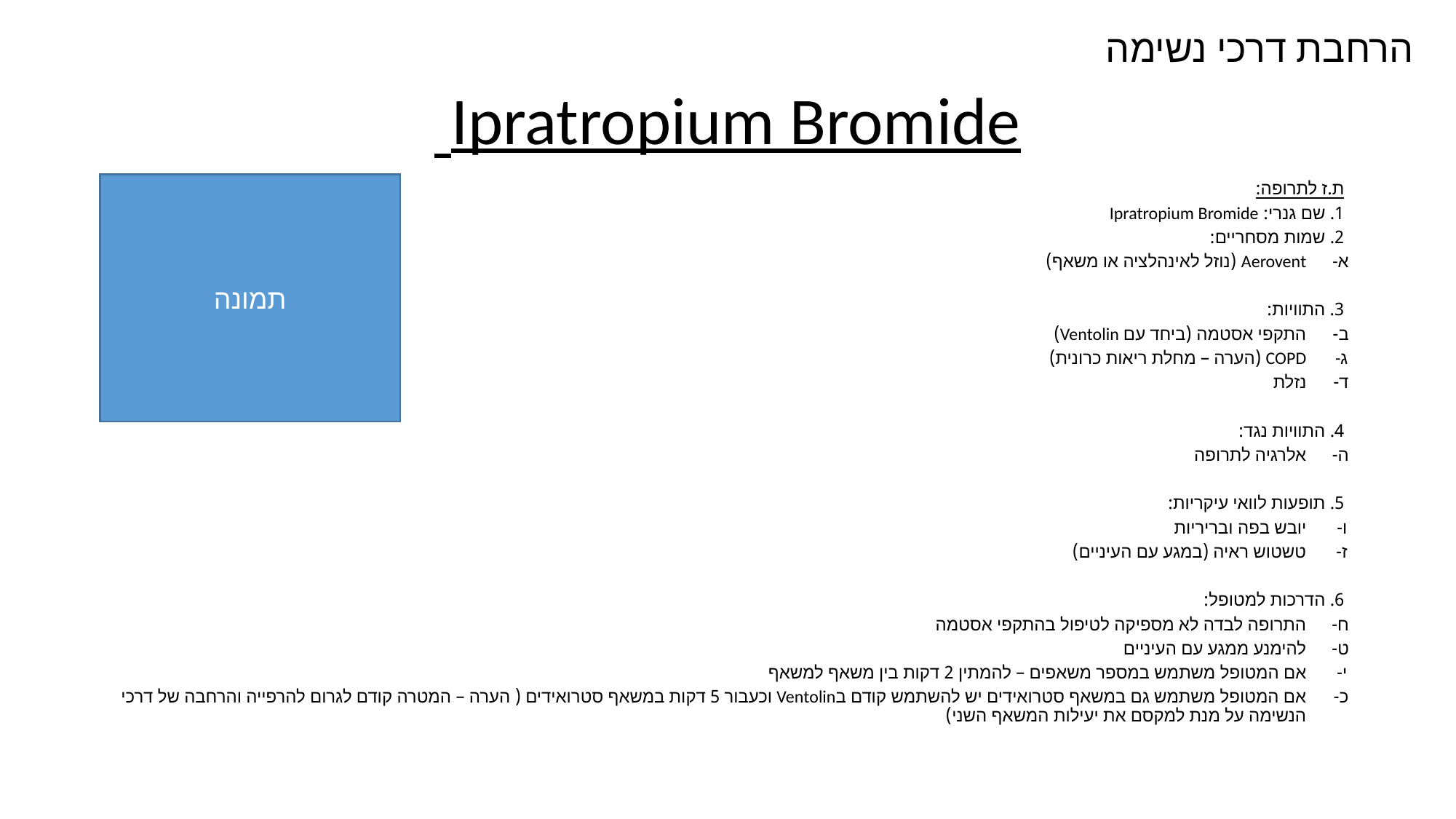

הרחבת דרכי נשימה
# Ipratropium Bromide
ת.ז לתרופה:
1. שם גנרי: Ipratropium Bromide
2. שמות מסחריים:
Aerovent (נוזל לאינהלציה או משאף)

3. התוויות:
התקפי אסטמה (ביחד עם Ventolin)
COPD (הערה – מחלת ריאות כרונית)
נזלת

4. התוויות נגד:
אלרגיה לתרופה

5. תופעות לוואי עיקריות:
יובש בפה ובריריות
טשטוש ראיה (במגע עם העיניים)

6. הדרכות למטופל:
התרופה לבדה לא מספיקה לטיפול בהתקפי אסטמה
להימנע ממגע עם העיניים
אם המטופל משתמש במספר משאפים – להמתין 2 דקות בין משאף למשאף
אם המטופל משתמש גם במשאף סטרואידים יש להשתמש קודם בVentolin וכעבור 5 דקות במשאף סטרואידים ( הערה – המטרה קודם לגרום להרפייה והרחבה של דרכי הנשימה על מנת למקסם את יעילות המשאף השני)

תמונה